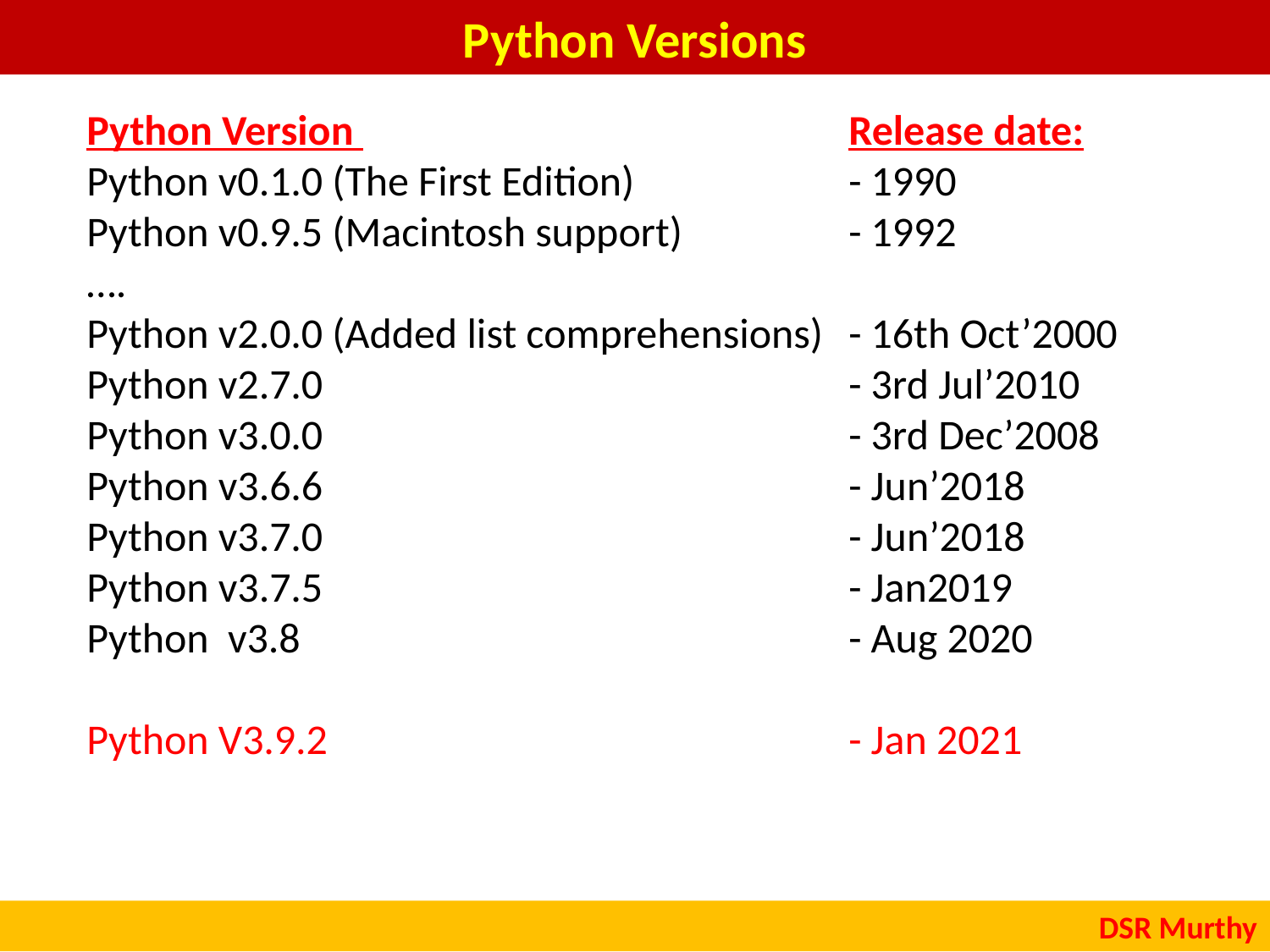

# Python Versions
Python Version 				Release date:
Python v0.1.0 (The First Edition)		- 1990
Python v0.9.5 (Macintosh support)		- 1992
….
Python v2.0.0 (Added list comprehensions)	- 16th Oct’2000
Python v2.7.0 					- 3rd Jul’2010
Python v3.0.0					- 3rd Dec’2008
Python v3.6.6					- Jun’2018
Python v3.7.0 					- Jun’2018
Python v3.7.5 					- Jan2019
Python  v3.8					- Aug 2020

Python V3.9.2					- Jan 2021
DSR Murthy